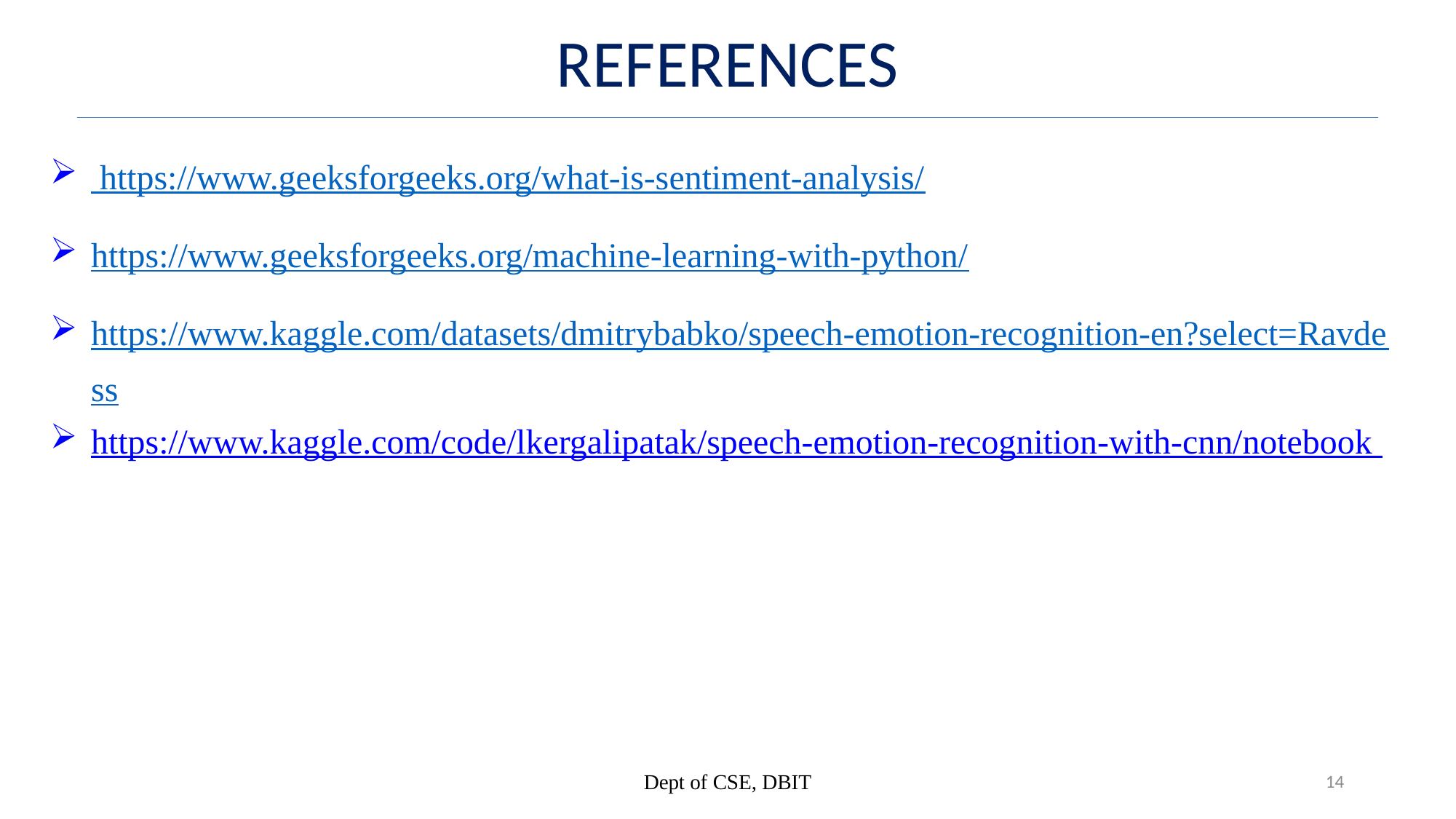

REFERENCES
 https://www.geeksforgeeks.org/what-is-sentiment-analysis/
https://www.geeksforgeeks.org/machine-learning-with-python/
https://www.kaggle.com/datasets/dmitrybabko/speech-emotion-recognition-en?select=Ravdess
https://www.kaggle.com/code/lkergalipatak/speech-emotion-recognition-with-cnn/notebook

Dept of CSE, DBIT
14